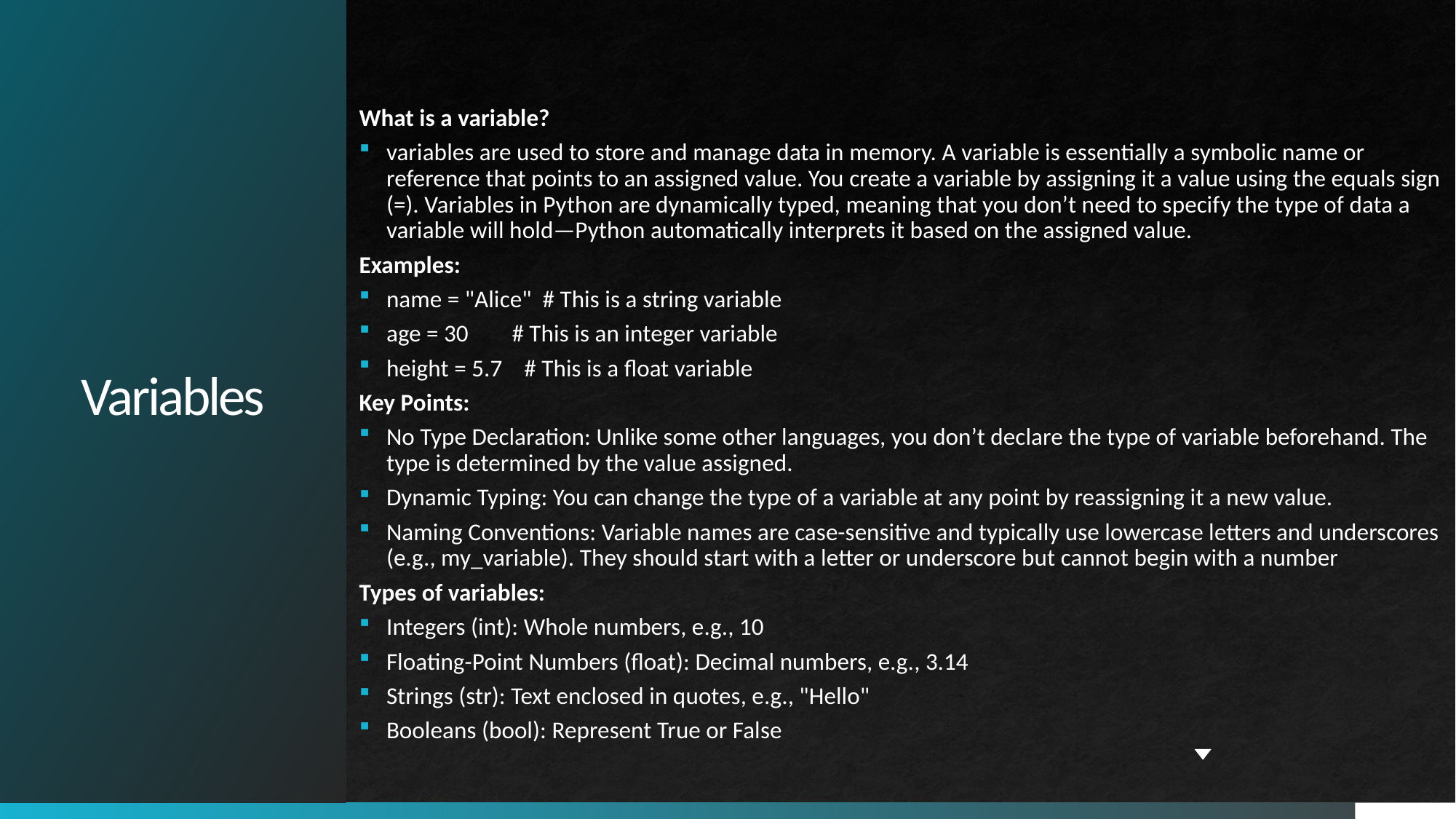

What is a variable?
variables are used to store and manage data in memory. A variable is essentially a symbolic name or reference that points to an assigned value. You create a variable by assigning it a value using the equals sign (=). Variables in Python are dynamically typed, meaning that you don’t need to specify the type of data a variable will hold—Python automatically interprets it based on the assigned value.
Examples:
name = "Alice"  # This is a string variable
age = 30        # This is an integer variable
height = 5.7    # This is a float variable
Key Points:
No Type Declaration: Unlike some other languages, you don’t declare the type of variable beforehand. The type is determined by the value assigned.
Dynamic Typing: You can change the type of a variable at any point by reassigning it a new value.
Naming Conventions: Variable names are case-sensitive and typically use lowercase letters and underscores (e.g., my_variable). They should start with a letter or underscore but cannot begin with a number
Types of variables:
Integers (int): Whole numbers, e.g., 10
Floating-Point Numbers (float): Decimal numbers, e.g., 3.14
Strings (str): Text enclosed in quotes, e.g., "Hello"
Booleans (bool): Represent True or False

# Variables